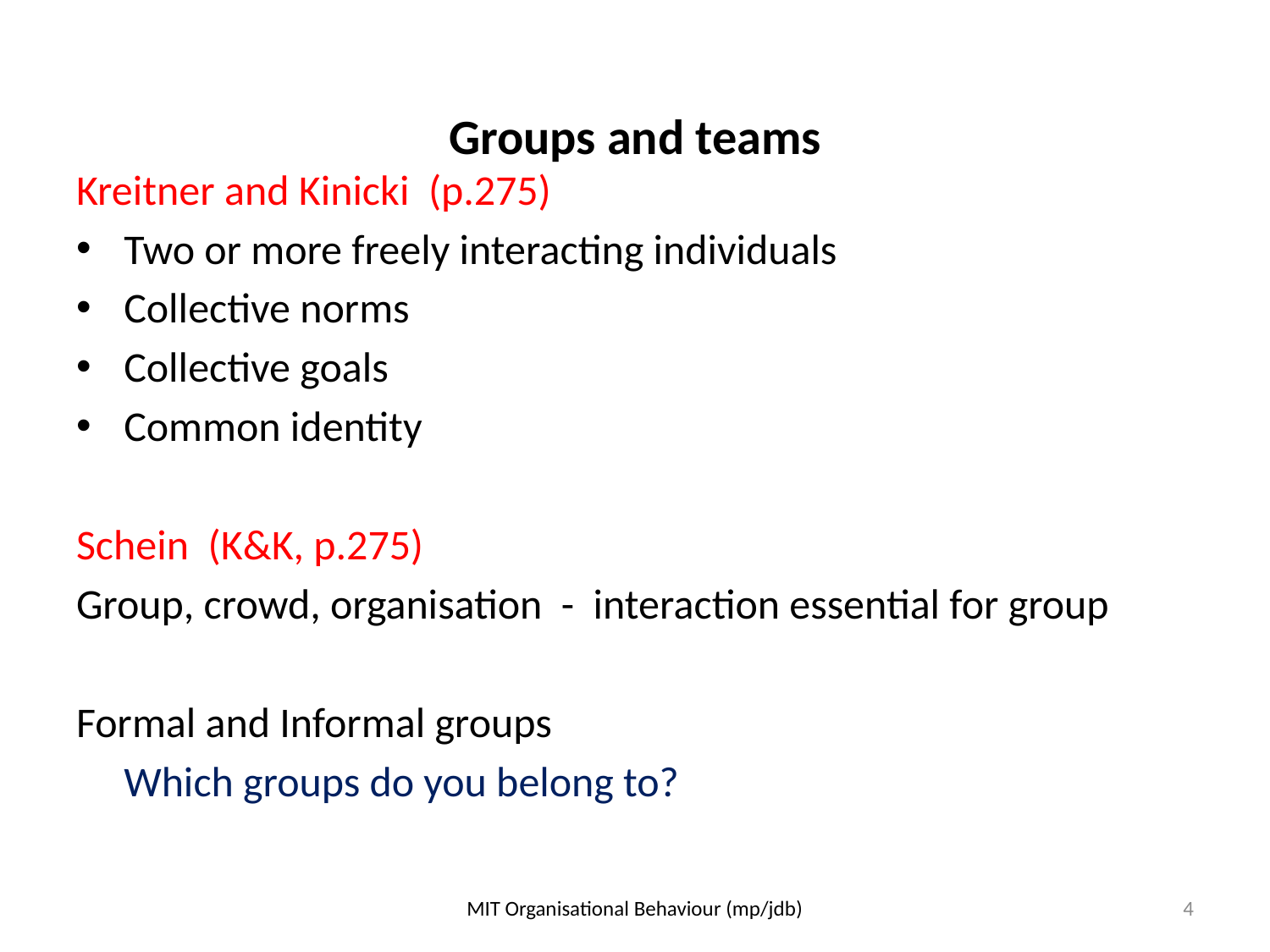

# Groups and teams
Kreitner and Kinicki  (p.275)
Two or more freely interacting individuals
Collective norms
Collective goals
Common identity

Schein  (K&K, p.275)
Group, crowd, organisation  -  interaction essential for group

Formal and Informal groups
	Which groups do you belong to?
MIT Organisational Behaviour (mp/jdb)
4